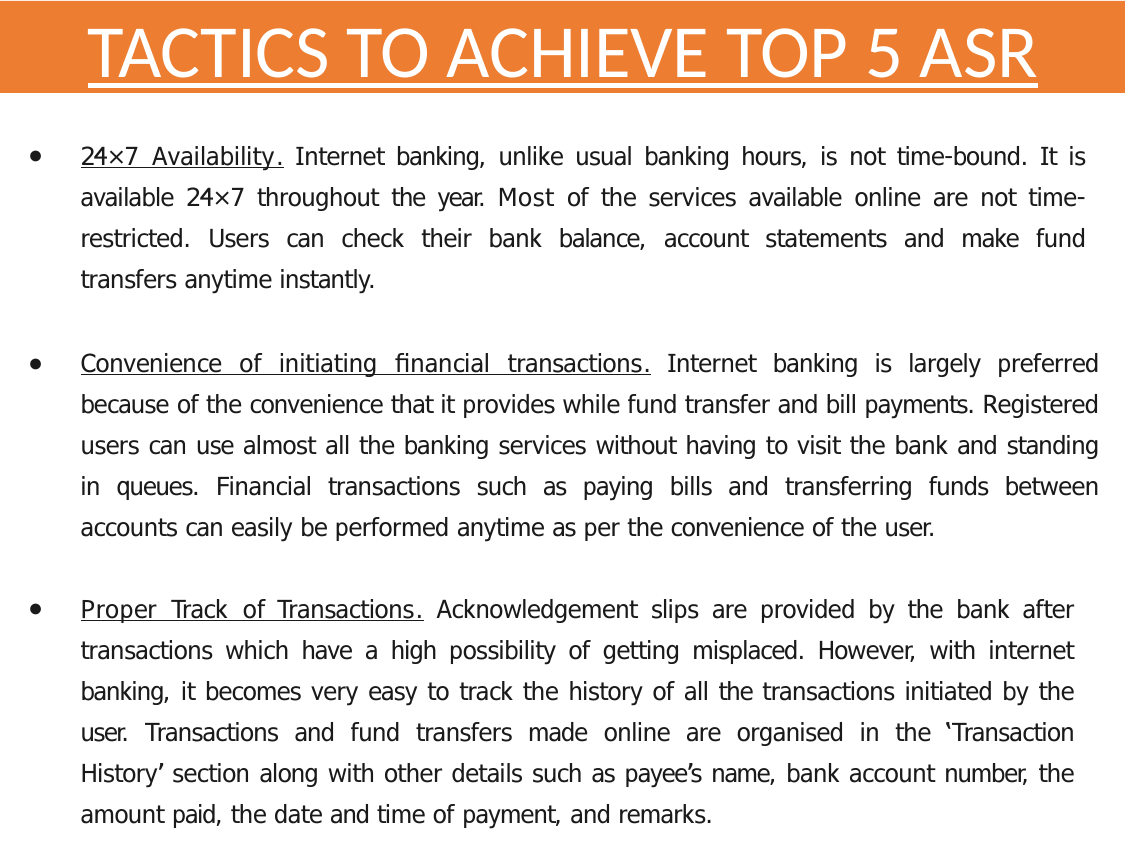

TACTICS TO ACHIEVE TOP 5 ASR
24×7 Availability. Internet banking, unlike usual banking hours, is not time-bound. It is available 24×7 throughout the year. Most of the services available online are not time-restricted. Users can check their bank balance, account statements and make fund transfers anytime instantly.

Convenience of initiating financial transactions. Internet banking is largely preferred because of the convenience that it provides while fund transfer and bill payments. Registered users can use almost all the banking services without having to visit the bank and standing in queues. Financial transactions such as paying bills and transferring funds between accounts can easily be performed anytime as per the convenience of the user.

Proper Track of Transactions. Acknowledgement slips are provided by the bank after transactions which have a high possibility of getting misplaced. However, with internet banking, it becomes very easy to track the history of all the transactions initiated by the user. Transactions and fund transfers made online are organised in the ‘Transaction History’ section along with other details such as payee’s name, bank account number, the amount paid, the date and time of payment, and remarks.